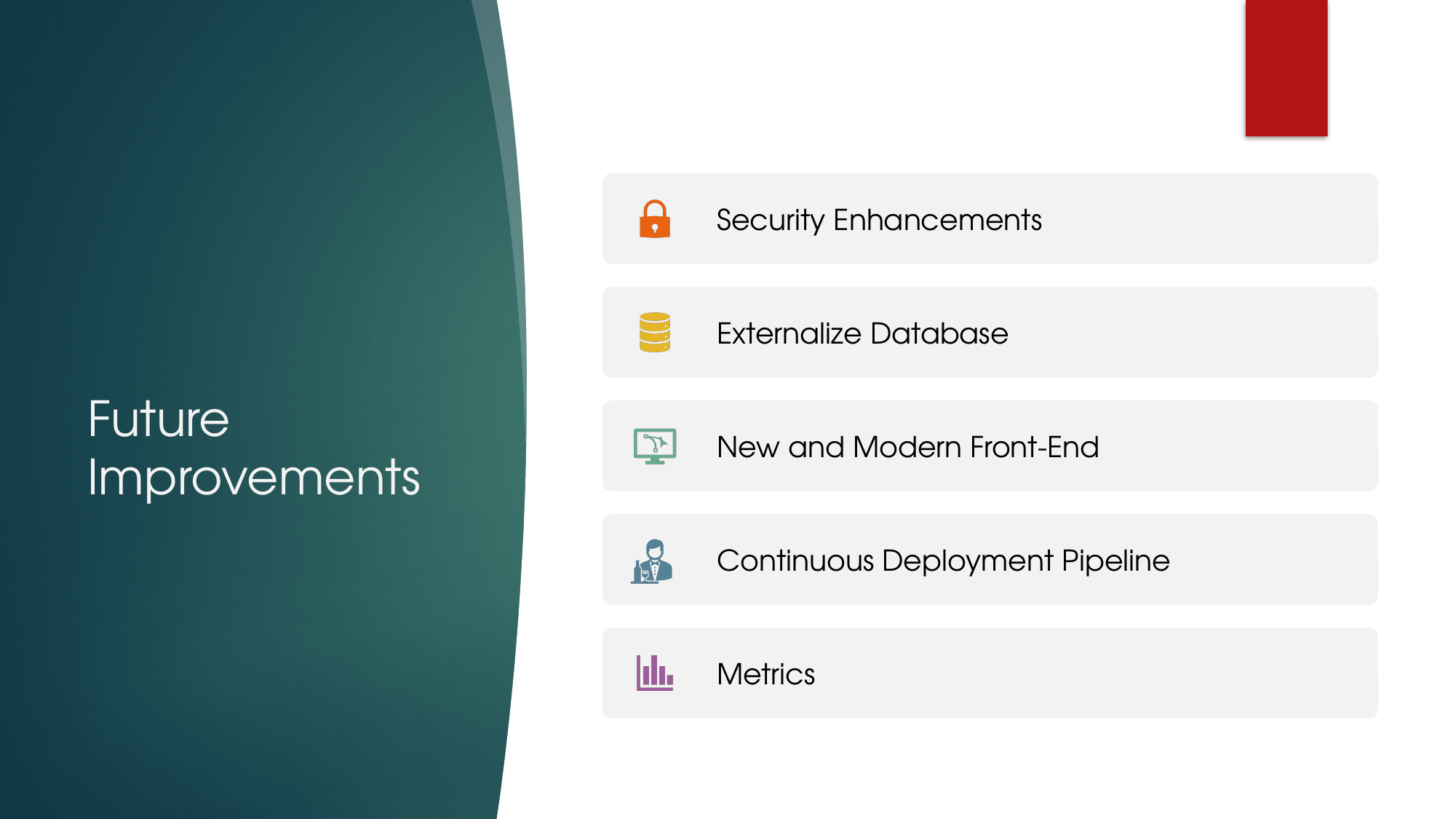

# Future Improvements
Security Enhancements
Externalize Database
New and Modern Front-End
Continuous Deployment Pipeline
Metrics